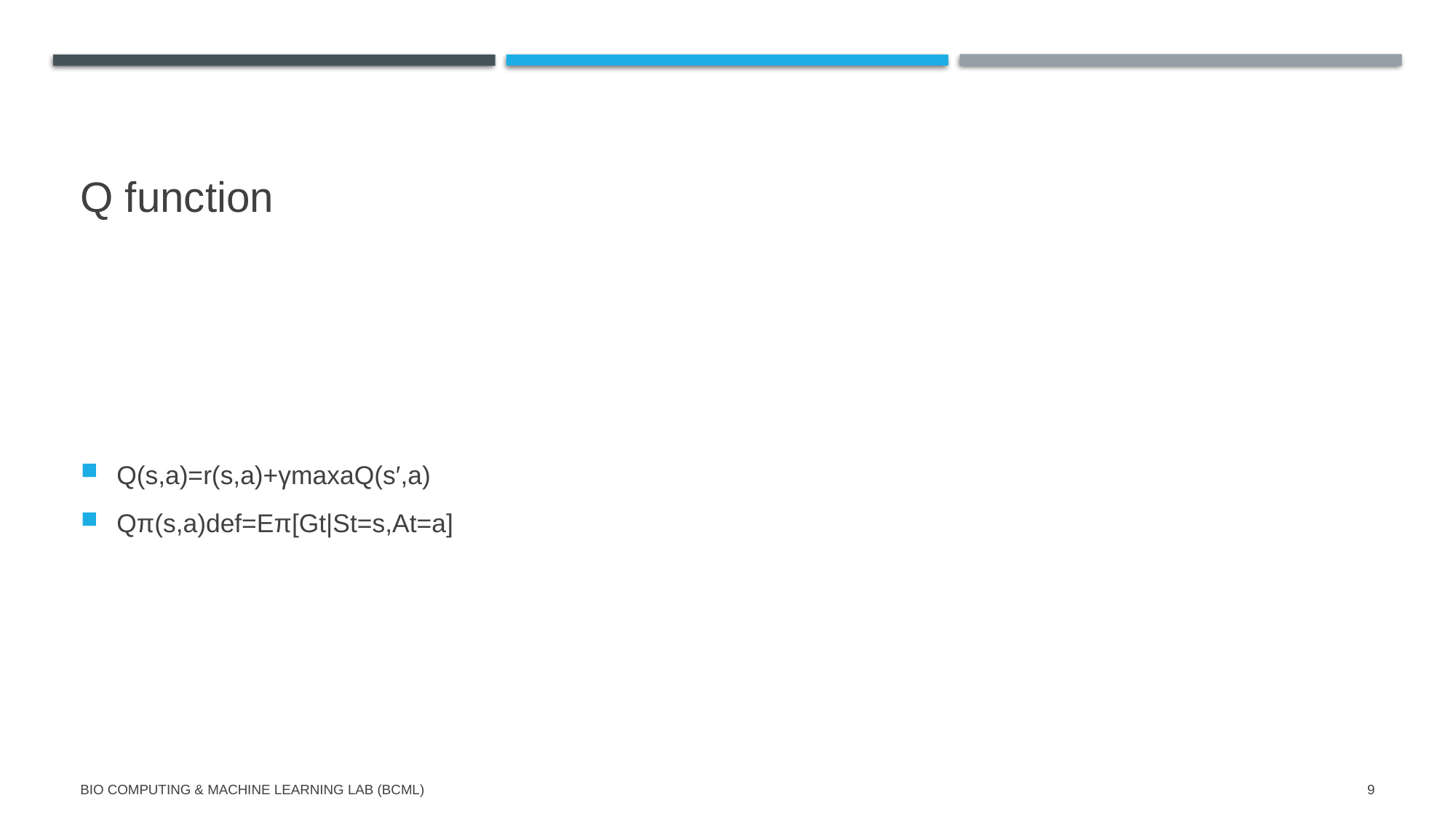

# Q function
Q(s,a)=r(s,a)+γmaxaQ(s′,a)
Qπ(s,a)def=Eπ[Gt|St=s,At=a]
Bio Computing & Machine Learning Lab (BCML)
9